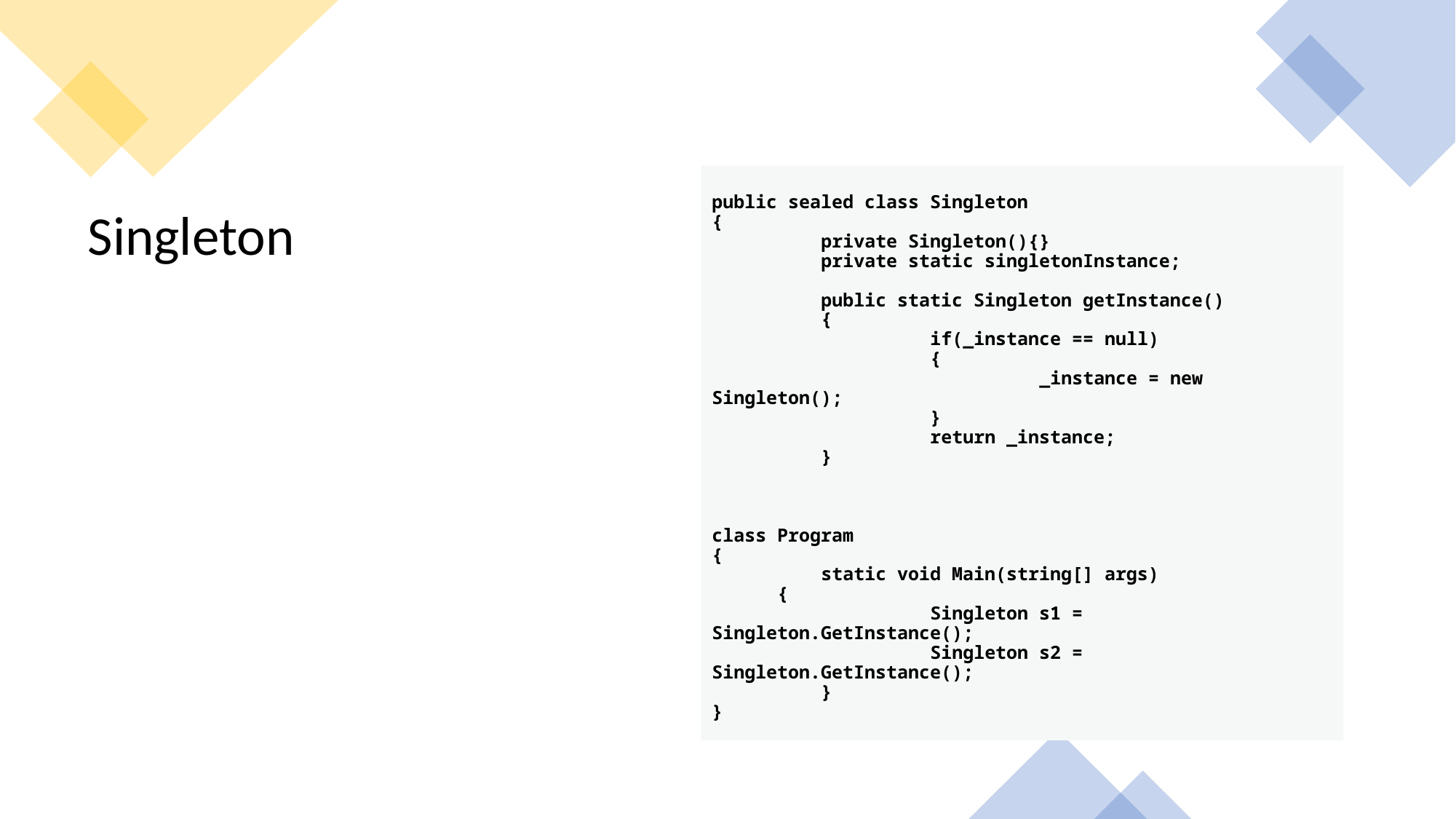

public sealed class Singleton
{
	private Singleton(){}
	private static singletonInstance;

	public static Singleton getInstance()
	{
		if(_instance == null)
		{
			_instance = new Singleton();
		}
		return _instance;
	}

class Program
{
	static void Main(string[] args)
      {
		Singleton s1 = Singleton.GetInstance();
		Singleton s2 = Singleton.GetInstance();
	}
}

# Singleton